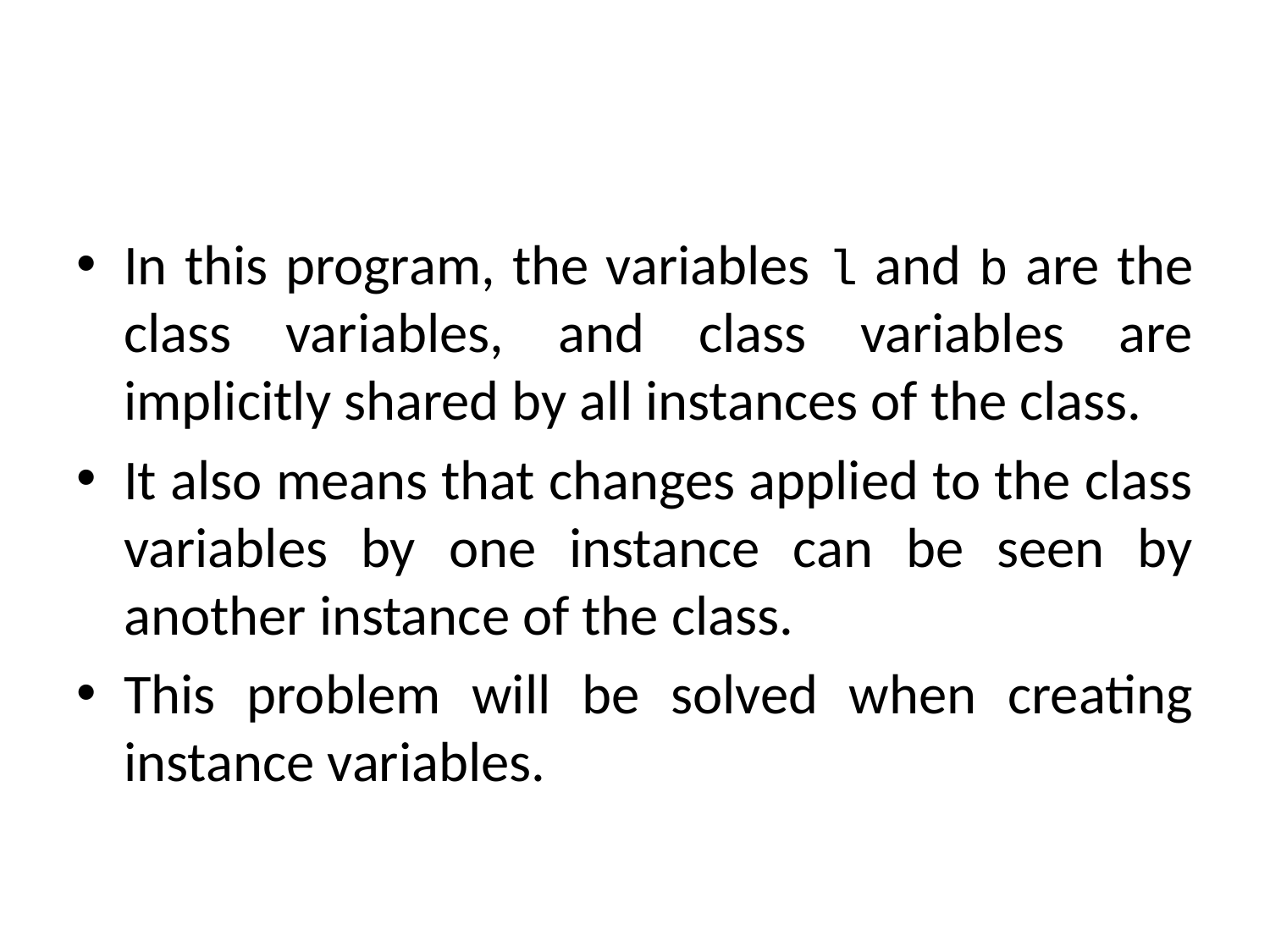

#
In this program, the variables l and b are the class variables, and class variables are implicitly shared by all instances of the class.
It also means that changes applied to the class variables by one instance can be seen by another instance of the class.
This problem will be solved when creating instance variables.